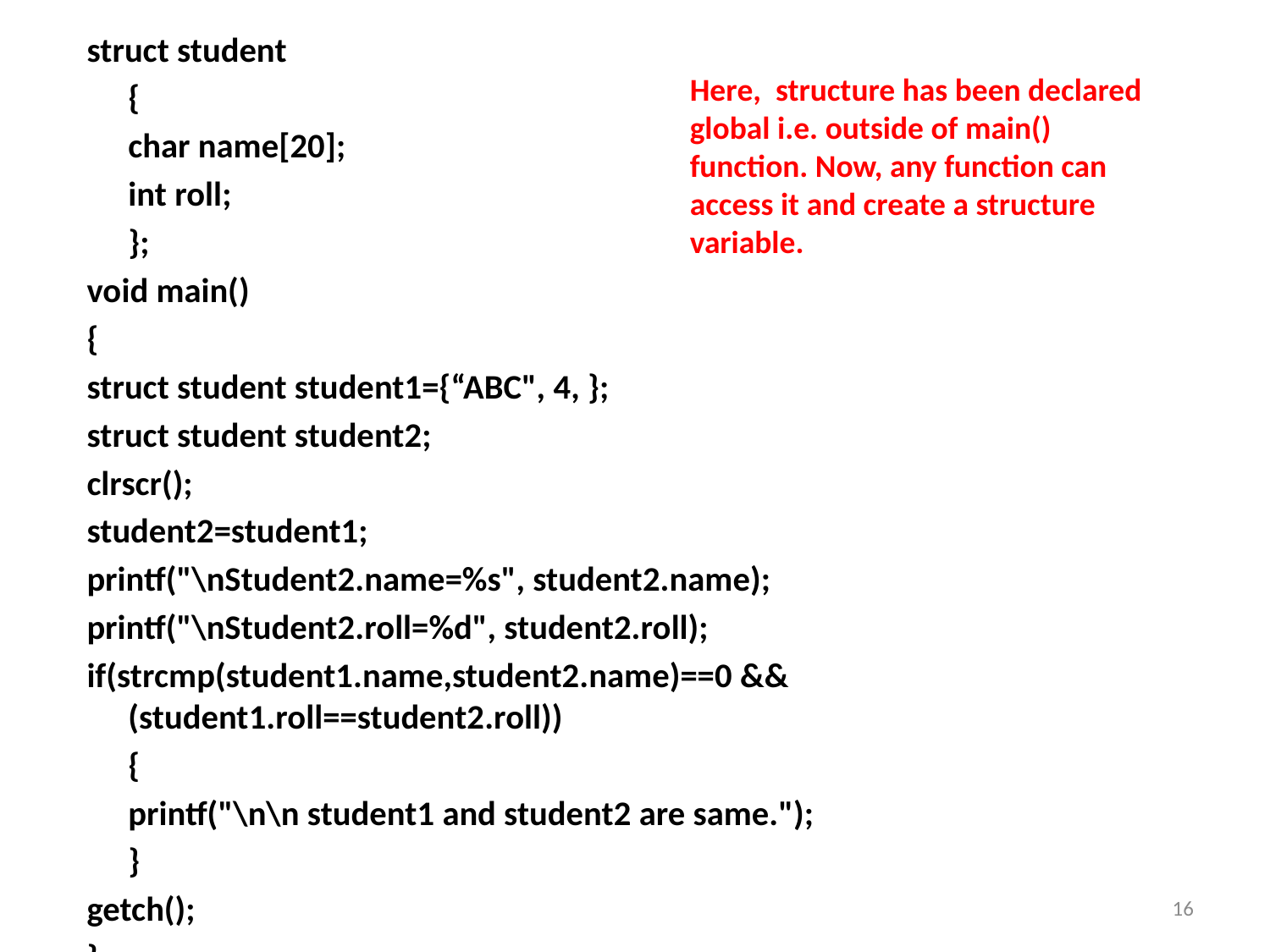

struct student
	{
	char name[20];
	int roll;
	};
void main()
{
struct student student1={“ABC", 4, };
struct student student2;
clrscr();
student2=student1;
printf("\nStudent2.name=%s", student2.name);
printf("\nStudent2.roll=%d", student2.roll);
if(strcmp(student1.name,student2.name)==0 && (student1.roll==student2.roll))
	{
	printf("\n\n student1 and student2 are same.");
	}
getch();
}
Here,  structure has been declared global i.e. outside of main() function. Now, any function can access it and create a structure variable.
16